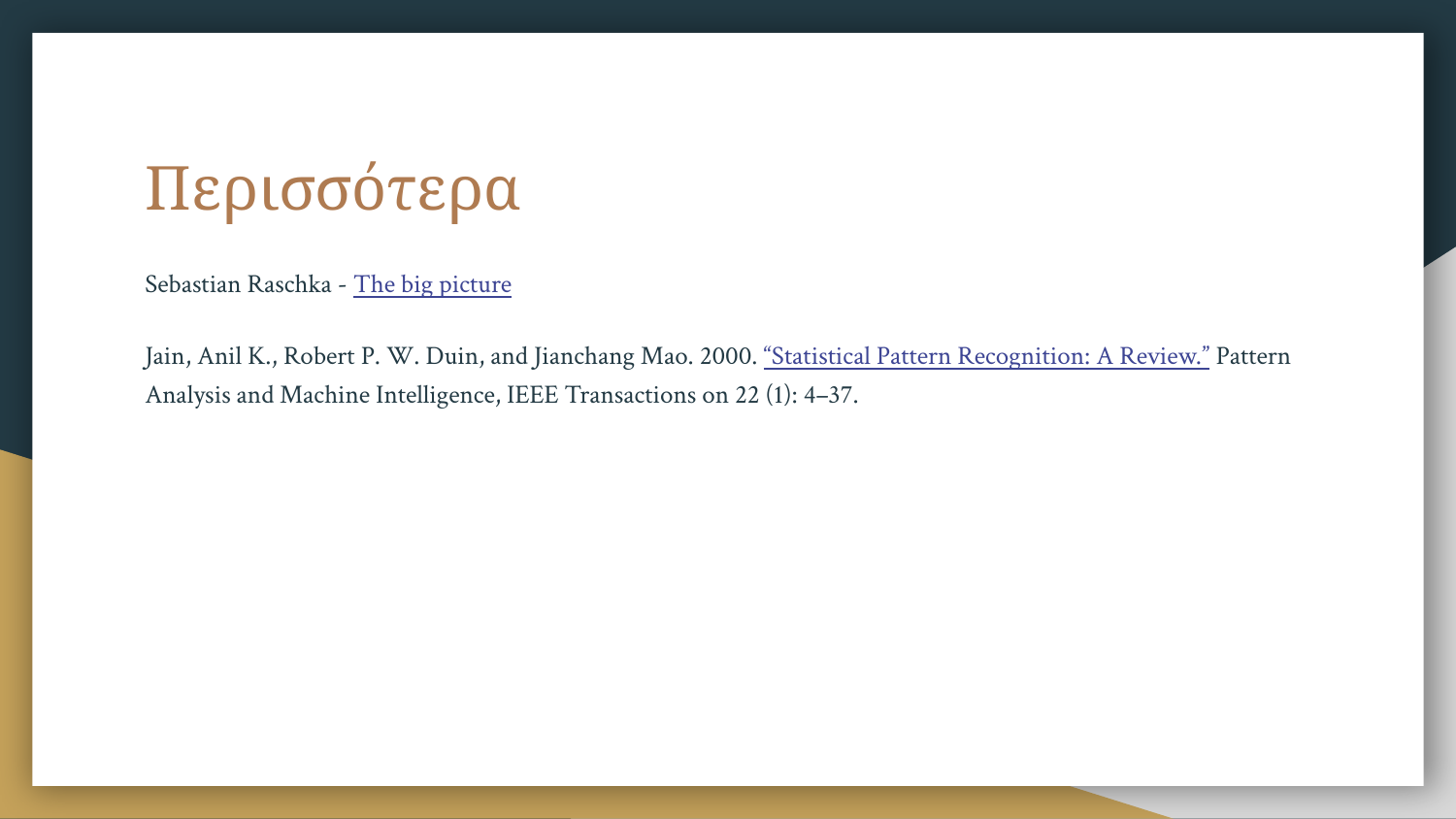

# Περισσότερα
Sebastian Raschka - The big picture
Jain, Anil K., Robert P. W. Duin, and Jianchang Mao. 2000. “Statistical Pattern Recognition: A Review.” Pattern Analysis and Machine Intelligence, IEEE Transactions on 22 (1): 4–37.